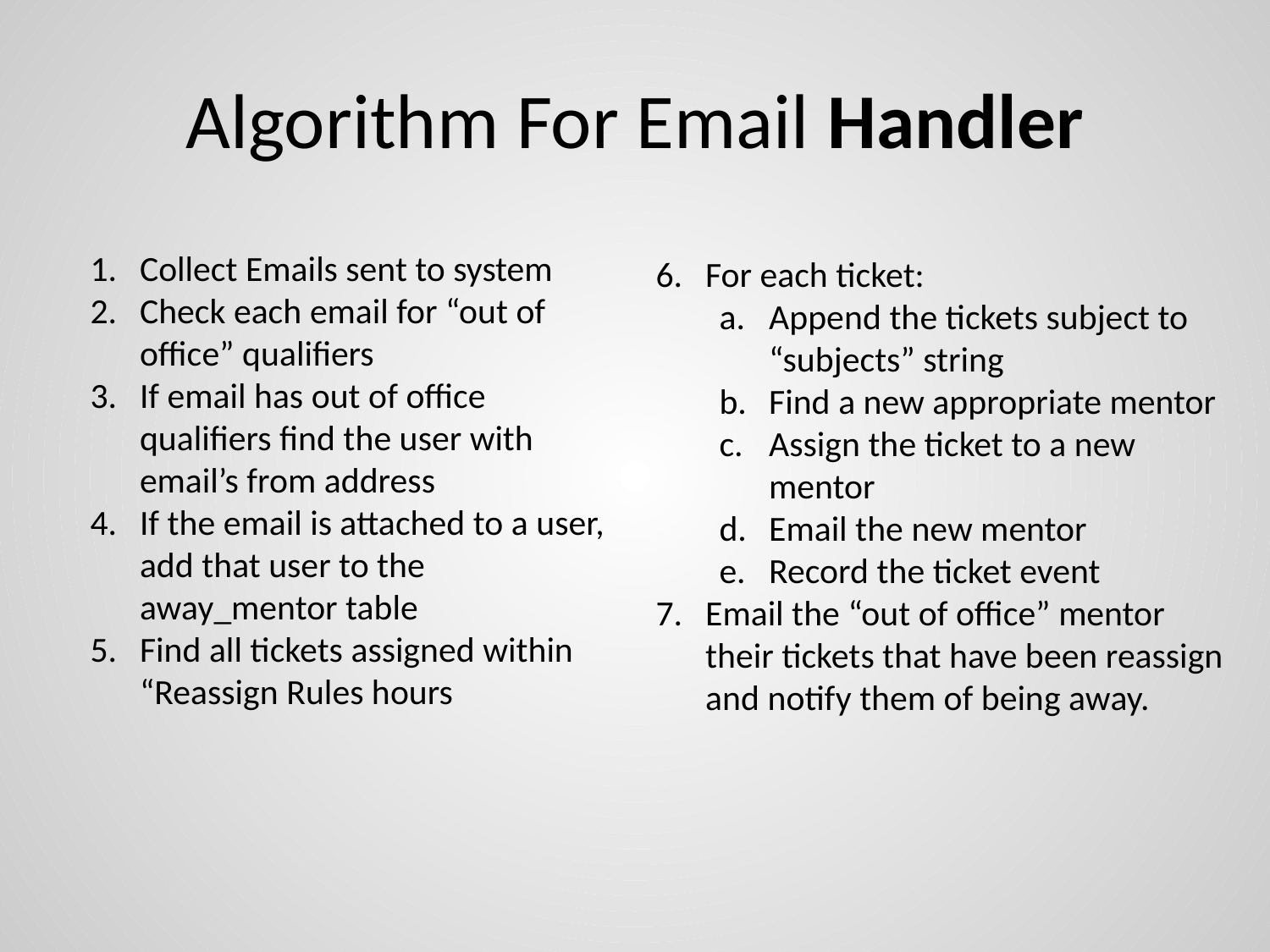

# Algorithm For Email Handler
Collect Emails sent to system
Check each email for “out of office” qualifiers
If email has out of office qualifiers find the user with email’s from address
If the email is attached to a user, add that user to the away_mentor table
Find all tickets assigned within “Reassign Rules hours

For each ticket:
Append the tickets subject to “subjects” string
Find a new appropriate mentor
Assign the ticket to a new mentor
Email the new mentor
Record the ticket event
Email the “out of office” mentor their tickets that have been reassign and notify them of being away.